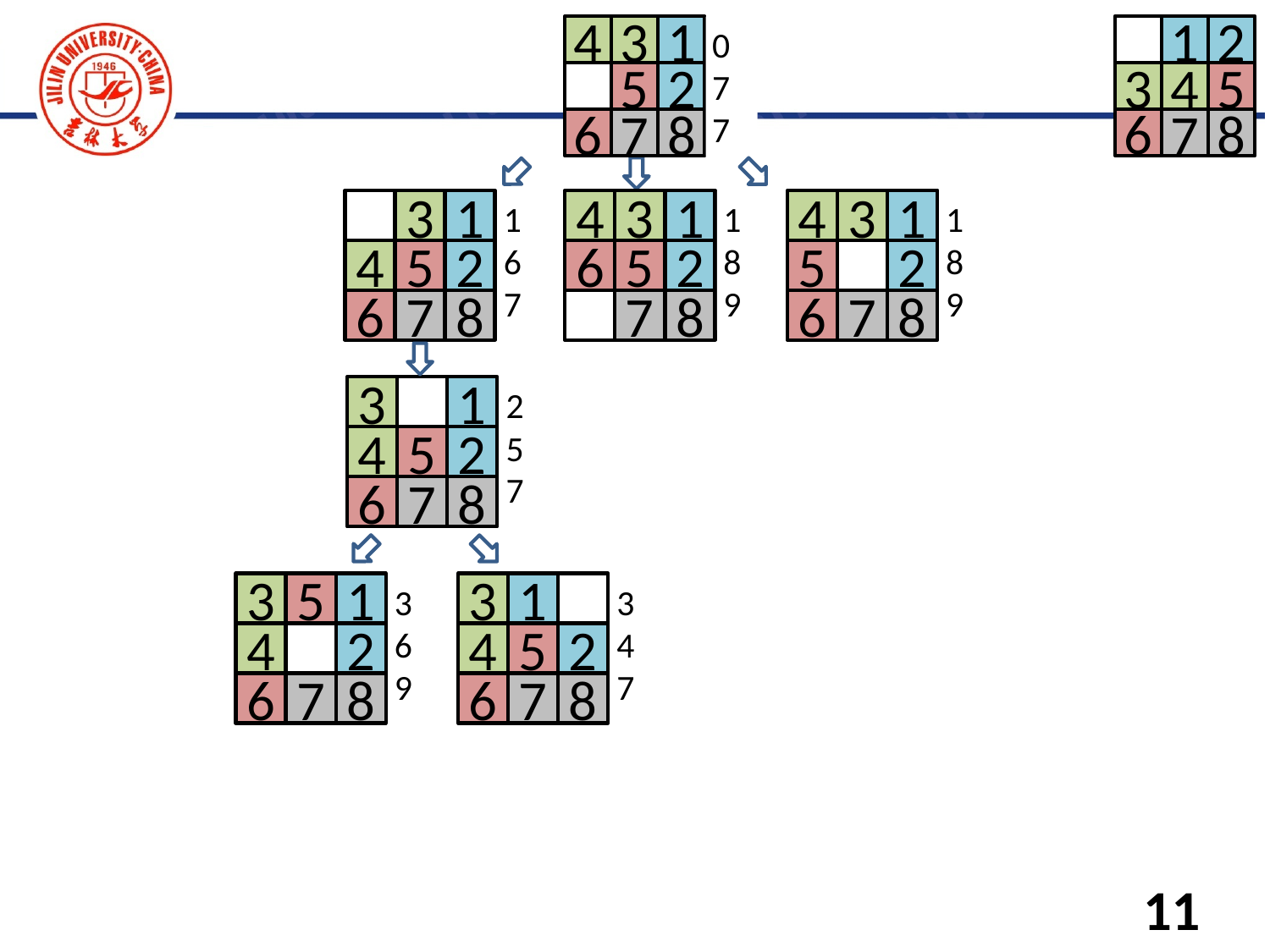

4

3

1

0
7
7
5

2

6

7

8

1

2

4

5

3

6

8

7

3

1

1
6
7
4

5

2

6

7

8

4

3

1

1
8
9
6

5

2

7

8

4

3

1

1
8
9
5

2

6

7

8

3

1

2
5
7
4

5

2

6

7

8

3

5

1

3
6
9
4

2

6

7

8

3

1

3
4
7
4

5

2

6

7

8

11